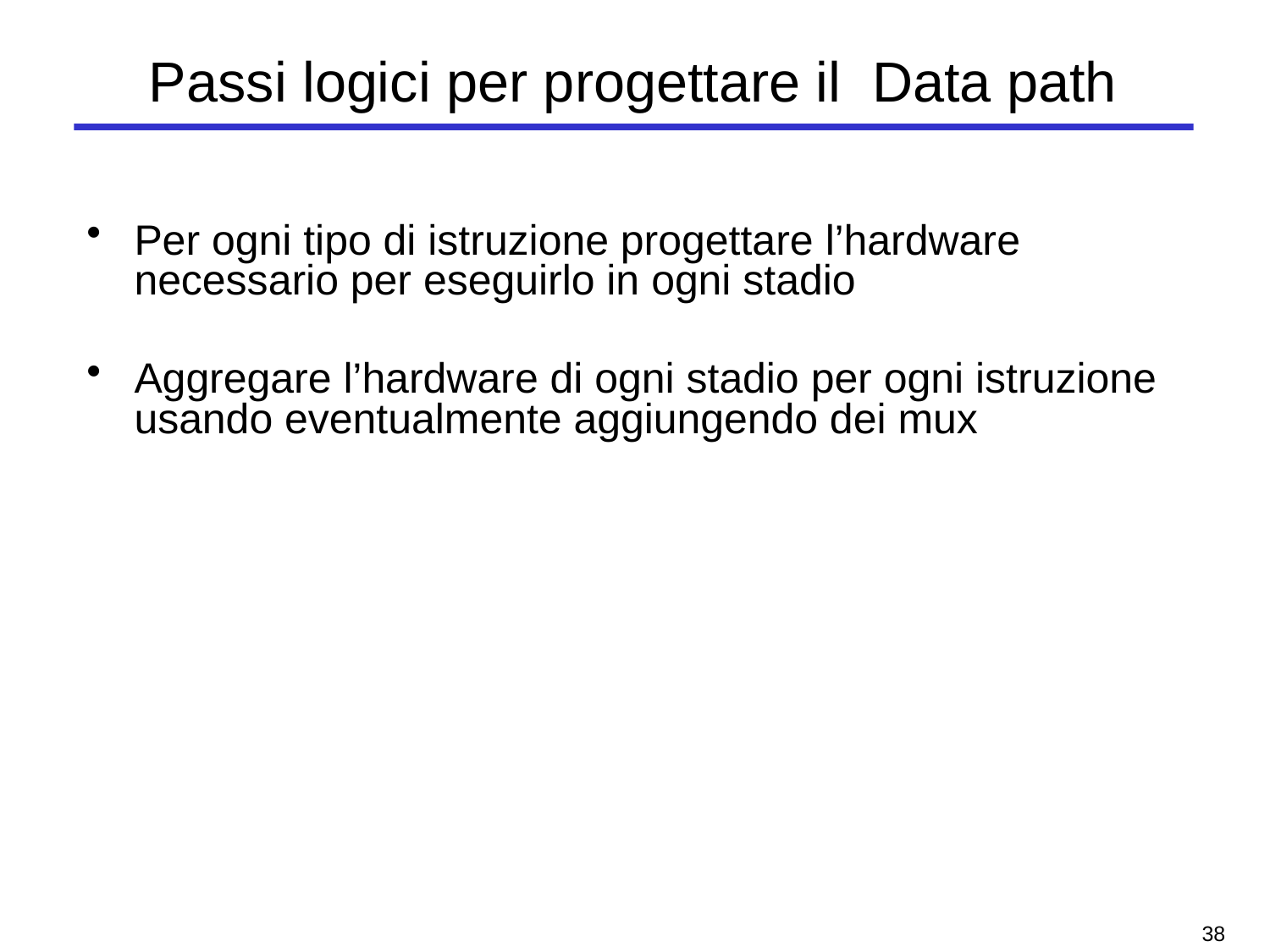

# Passi logici per progettare il  Data path
Per ogni tipo di istruzione progettare l’hardware necessario per eseguirlo in ogni stadio

Aggregare l’hardware di ogni stadio per ogni istruzione usando eventualmente aggiungendo dei mux

38